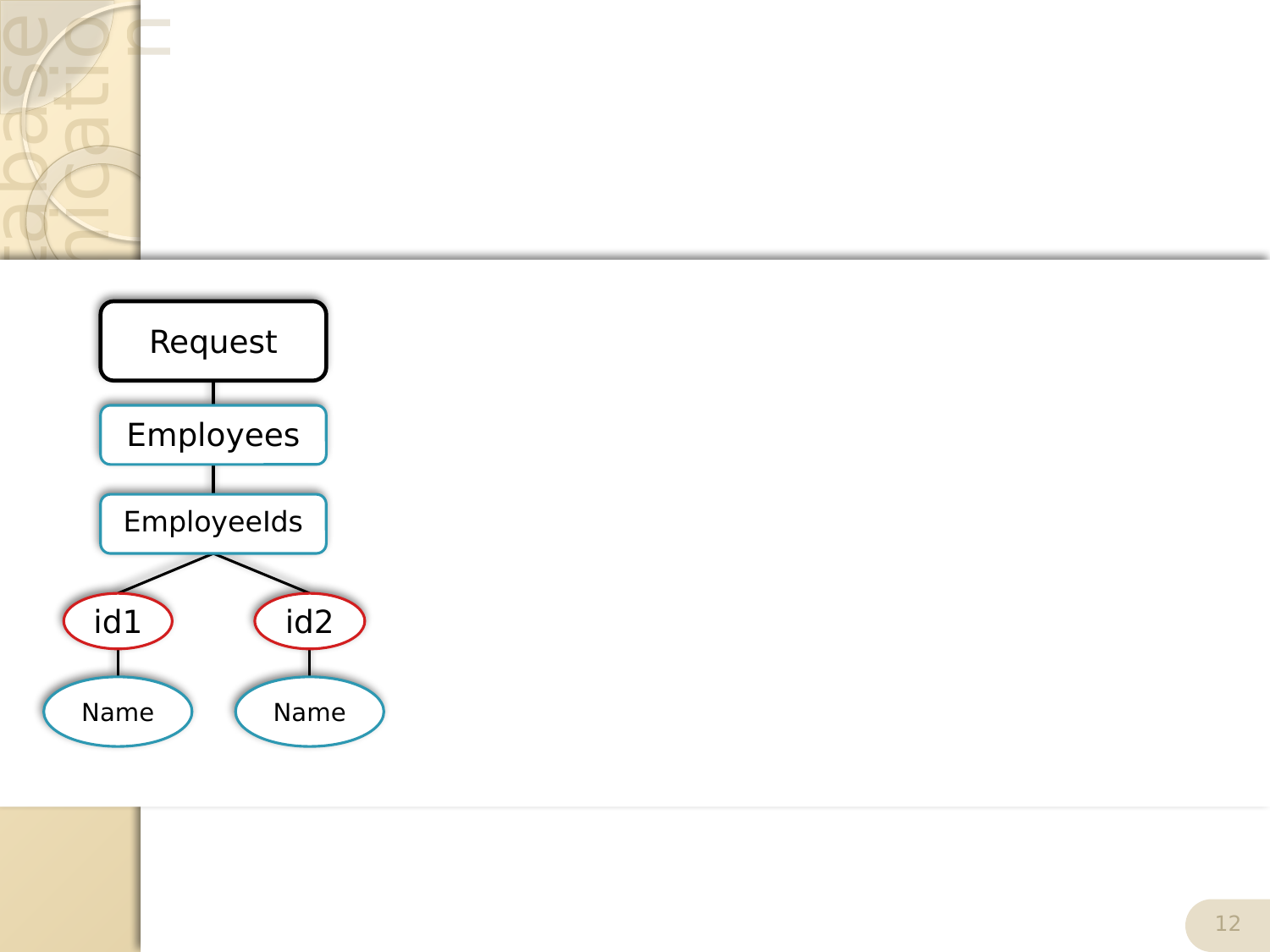

#

Request
Employees
EmployeeIds
id1
id2
Name
Name
12